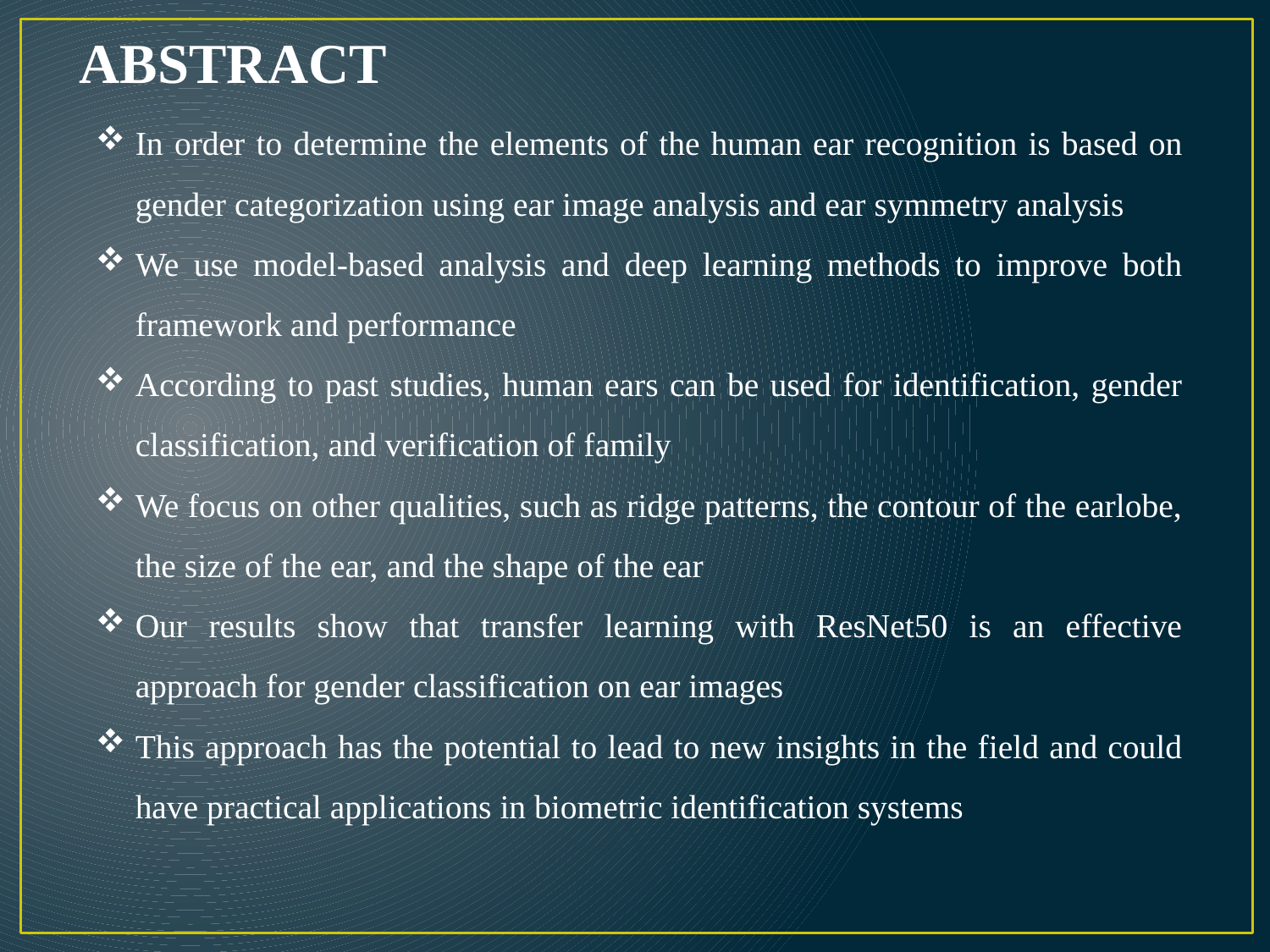

ABSTRACT
In order to determine the elements of the human ear recognition is based on gender categorization using ear image analysis and ear symmetry analysis
We use model-based analysis and deep learning methods to improve both framework and performance
According to past studies, human ears can be used for identification, gender classification, and verification of family
We focus on other qualities, such as ridge patterns, the contour of the earlobe, the size of the ear, and the shape of the ear
Our results show that transfer learning with ResNet50 is an effective approach for gender classification on ear images
This approach has the potential to lead to new insights in the field and could have practical applications in biometric identification systems